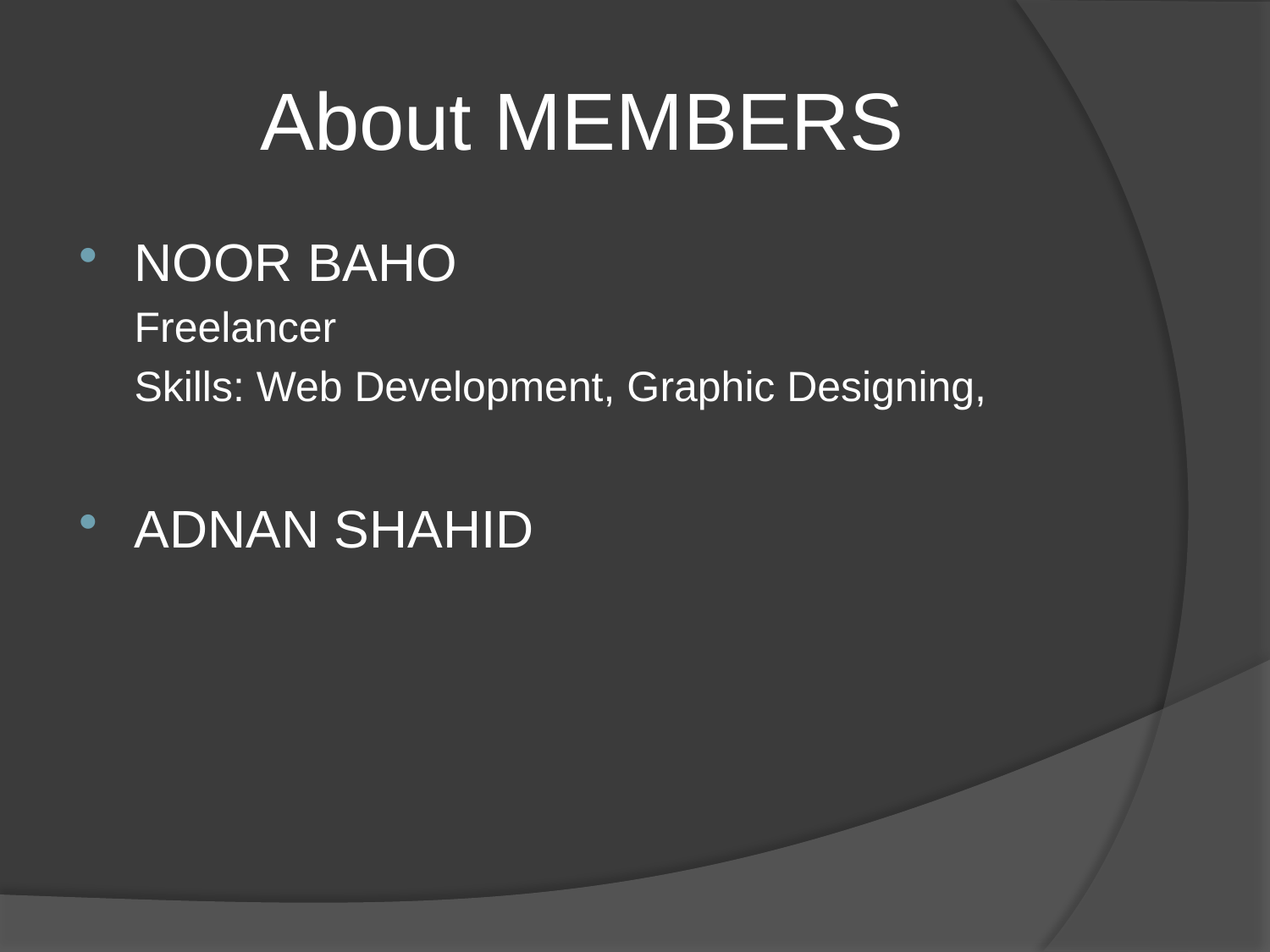

# About MEMBERS
NOOR BAHO
	Freelancer
	Skills: Web Development, Graphic Designing,

ADNAN SHAHID